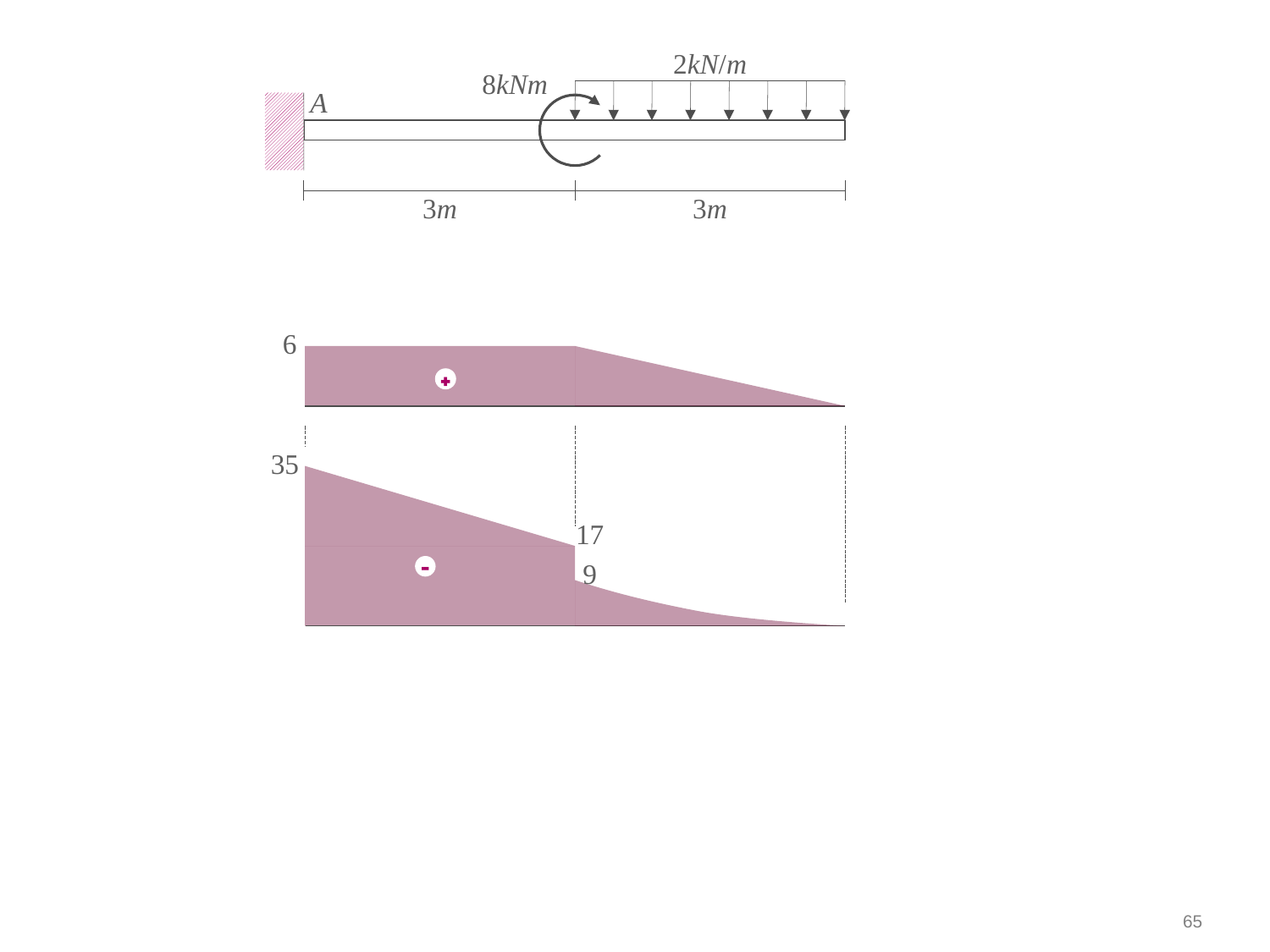

2kN/m
8kNm
A

3m
3m
6

+
35

17
-
9